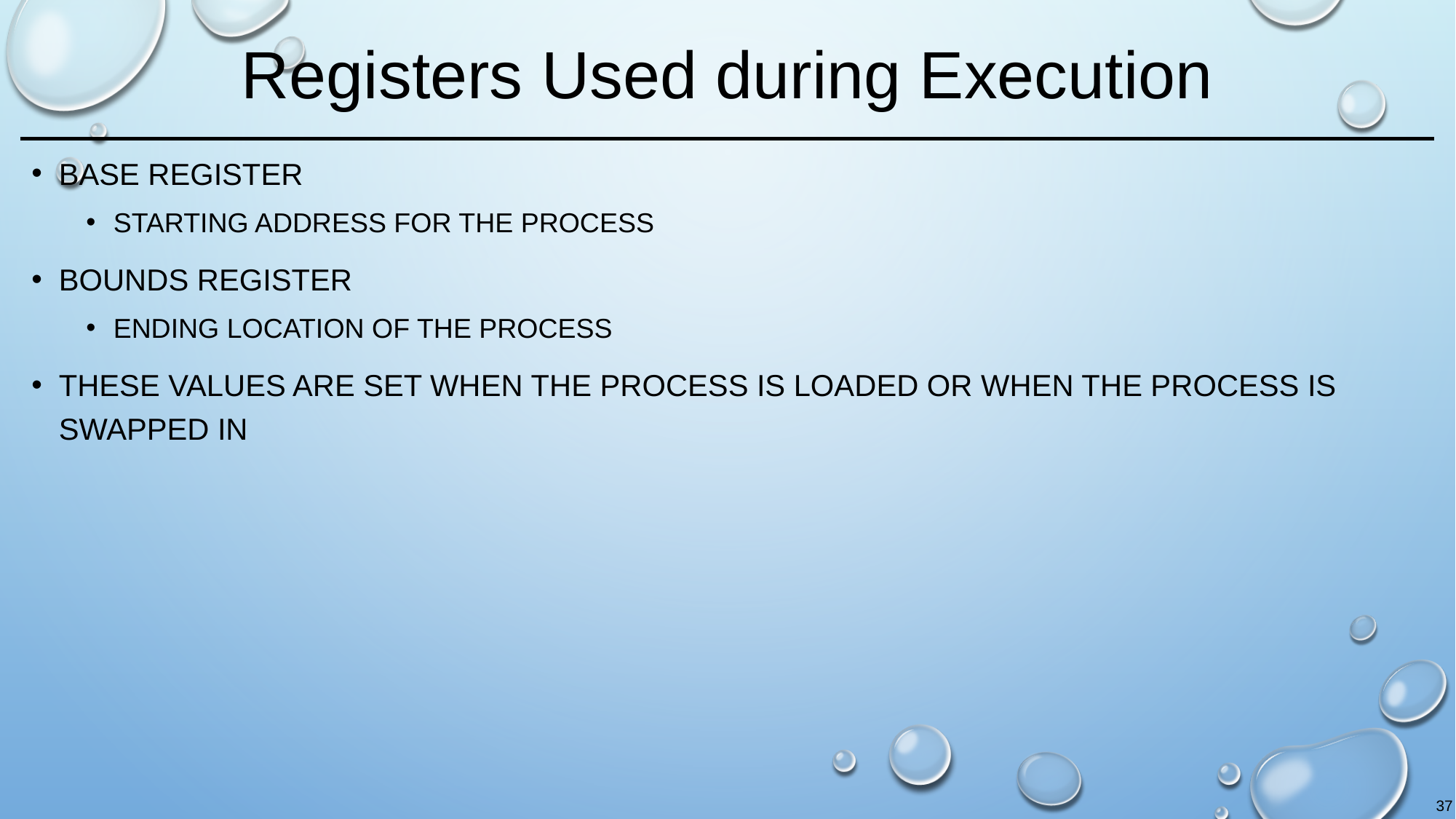

# Registers Used during Execution
Base register
Starting address for the process
Bounds register
Ending location of the process
These values are set when the process is loaded or when the process is swapped in

37